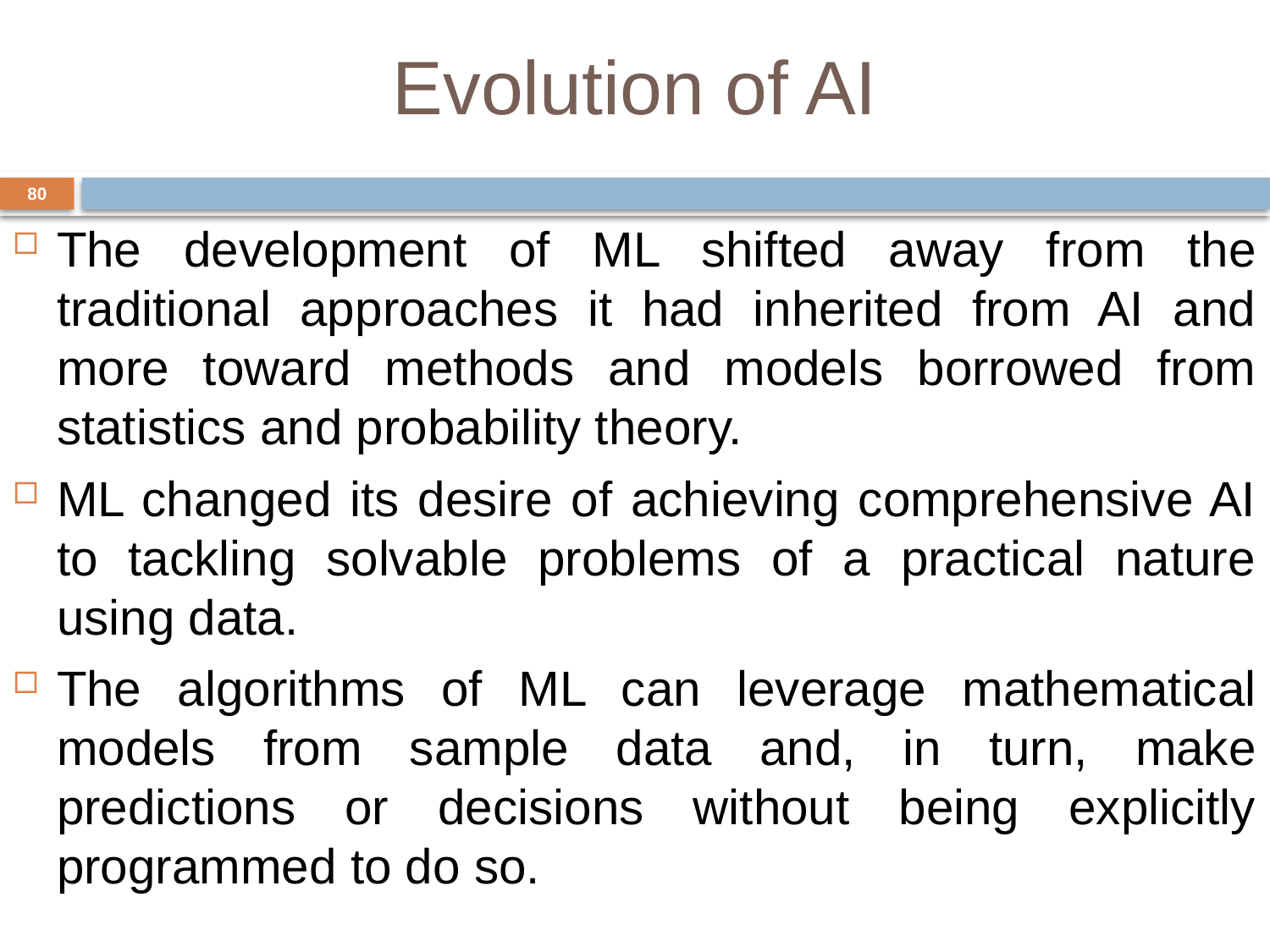

# Evolution of AI
80
The development of ML shifted away from the traditional approaches it had inherited from AI and more toward methods and models borrowed from statistics and probability theory.
ML changed its desire of achieving comprehensive AI to tackling solvable problems of a practical nature using data.
The algorithms of ML can leverage mathematical models from sample data and, in turn, make predictions or decisions without being explicitly programmed to do so.